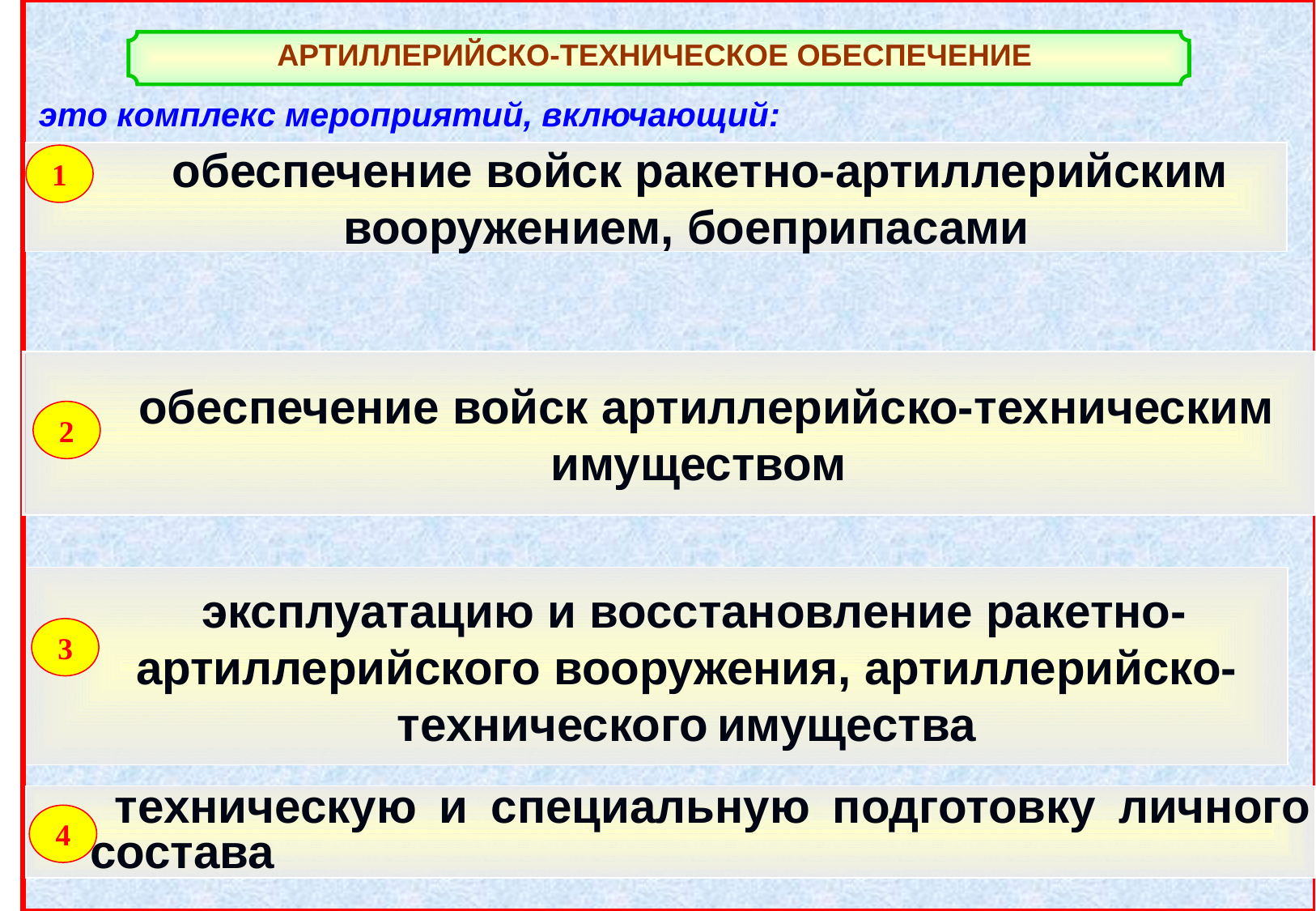

АРТИЛЛЕРИЙСКО-ТЕХНИЧЕСКОЕ ОБЕСПЕЧЕНИЕ
это комплекс мероприятий, включающий:
  обеспечение войск ракетно-артиллерийским вооружением, боеприпасами
1
 обеспечение войск артиллерийско-техническим имуществом
2
 эксплуатацию и восстановление ракетно-артиллерийского вооружения, артиллерийско-технического имущества
3
 техническую и специальную подготовку личного состава
4